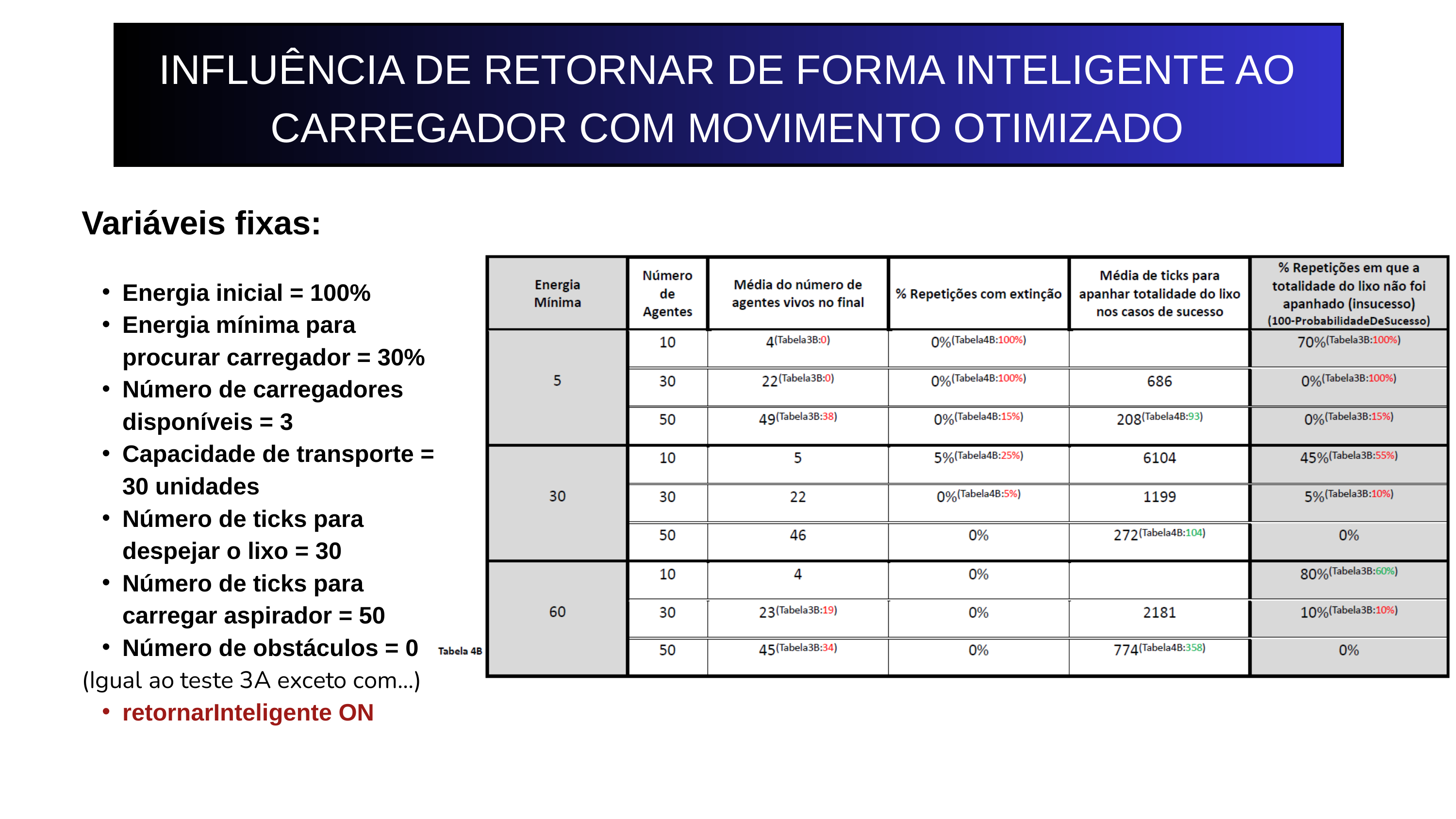

INFLUÊNCIA DE RETORNAR DE FORMA INTELIGENTE AO CARREGADOR COM MOVIMENTO OTIMIZADO
Variáveis fixas:

Energia inicial = 100%
Energia mínima para procurar carregador = 30%
Número de carregadores disponíveis = 3
Capacidade de transporte = 30 unidades
Número de ticks para despejar o lixo = 30
Número de ticks para carregar aspirador = 50
Número de obstáculos = 0
(Igual ao teste 3A exceto com...)
retornarInteligente ON